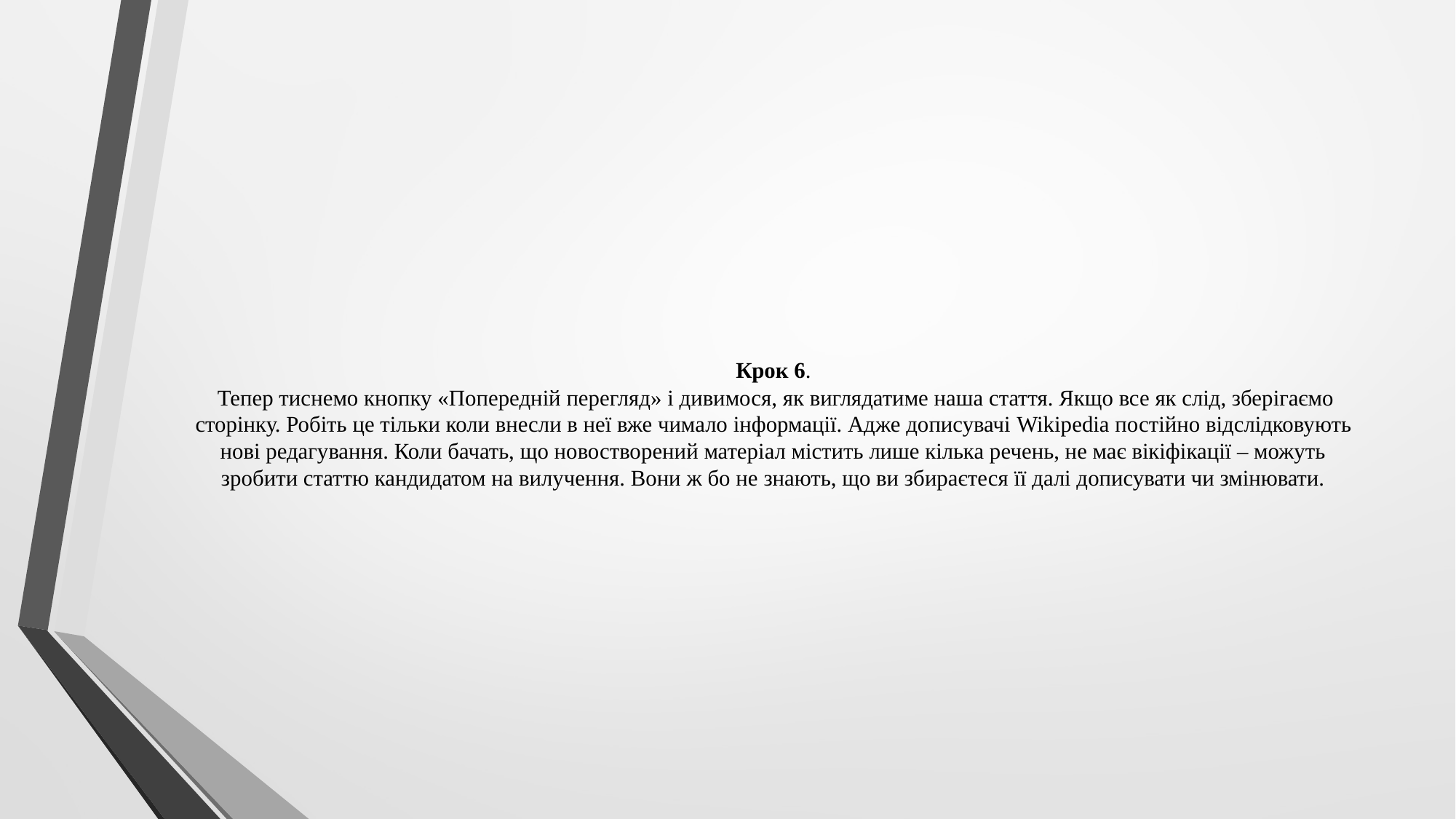

# Крок 6. Тепер тиснемо кнопку «Попередній перегляд» і дивимося, як виглядатиме наша стаття. Якщо все як слід, зберігаємо сторінку. Робіть це тільки коли внесли в неї вже чимало інформації. Адже дописувачі Wikipedia постійно відслідковують нові редагування. Коли бачать, що новостворений матеріал містить лише кілька речень, не має вікіфікації – можуть зробити статтю кандидатом на вилучення. Вони ж бо не знають, що ви збираєтеся її далі дописувати чи змінювати.